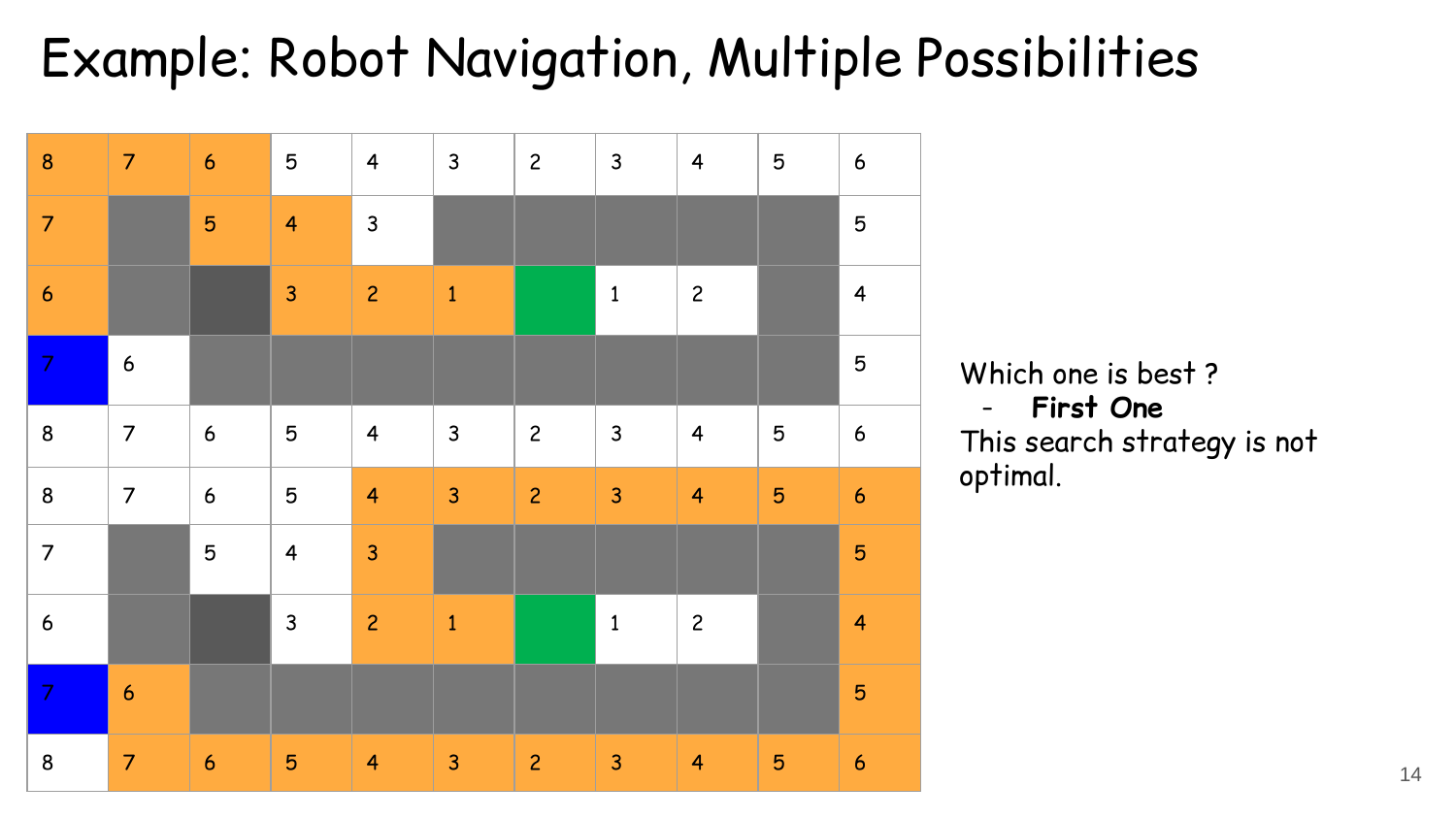

# Example: Robot Navigation, Multiple Possibilities
| 8 | 7 | 6 | 5 | 4 | 3 | 2 | 3 | 4 | 5 | 6 |
| --- | --- | --- | --- | --- | --- | --- | --- | --- | --- | --- |
| 7 |  | 5 | 4 | 3 |  |  |  |  |  | 5 |
| 6 |  |  | 3 | 2 | 1 |  | 1 | 2 |  | 4 |
| 7 | 6 |  |  |  |  |  |  |  |  | 5 |
| 8 | 7 | 6 | 5 | 4 | 3 | 2 | 3 | 4 | 5 | 6 |
Which one is best ?
First One
This search strategy is not optimal.
| 8 | 7 | 6 | 5 | 4 | 3 | 2 | 3 | 4 | 5 | 6 |
| --- | --- | --- | --- | --- | --- | --- | --- | --- | --- | --- |
| 7 |  | 5 | 4 | 3 |  |  |  |  |  | 5 |
| 6 |  |  | 3 | 2 | 1 |  | 1 | 2 |  | 4 |
| 7 | 6 |  |  |  |  |  |  |  |  | 5 |
| 8 | 7 | 6 | 5 | 4 | 3 | 2 | 3 | 4 | 5 | 6 |
14